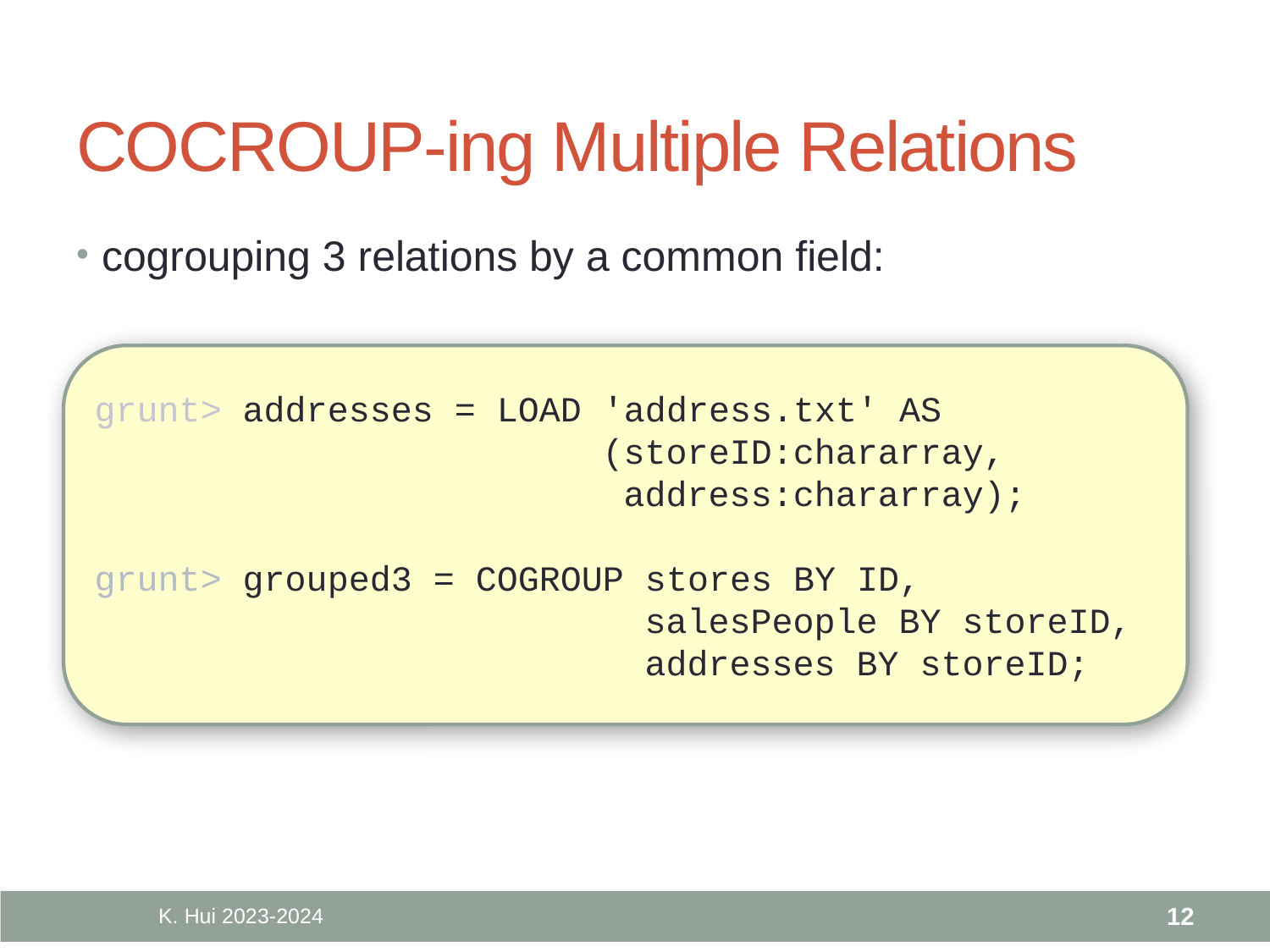

# COCROUP-ing Multiple Relations
cogrouping 3 relations by a common field:
grunt> addresses = LOAD 'address.txt' AS
                        (storeID:chararray,
                         address:chararray);

grunt> grouped3 = COGROUP stores BY ID,
                          salesPeople BY storeID,
                          addresses BY storeID;
K. Hui 2023-2024
12